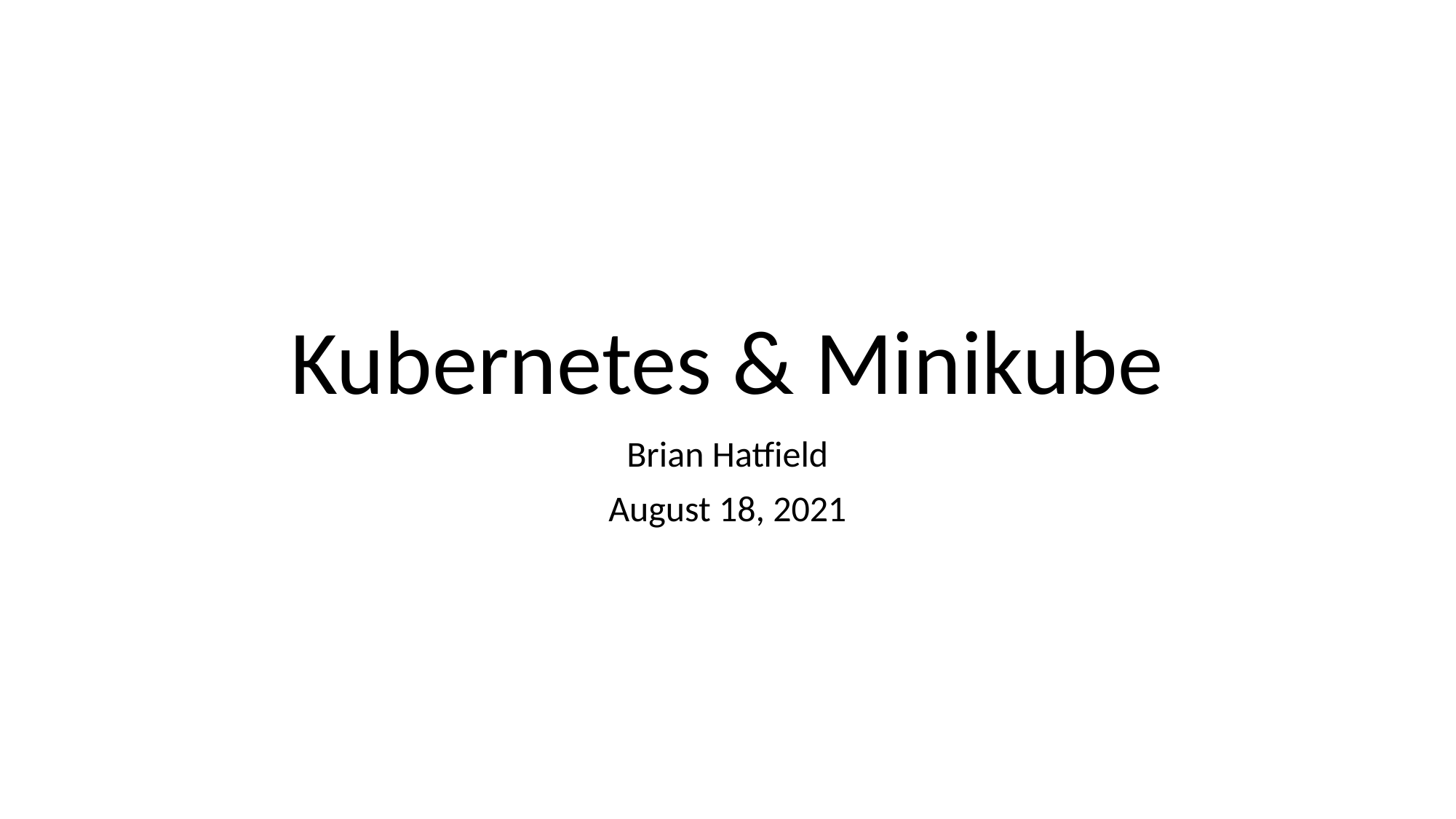

# Kubernetes & Minikube
Brian Hatfield
August 18, 2021